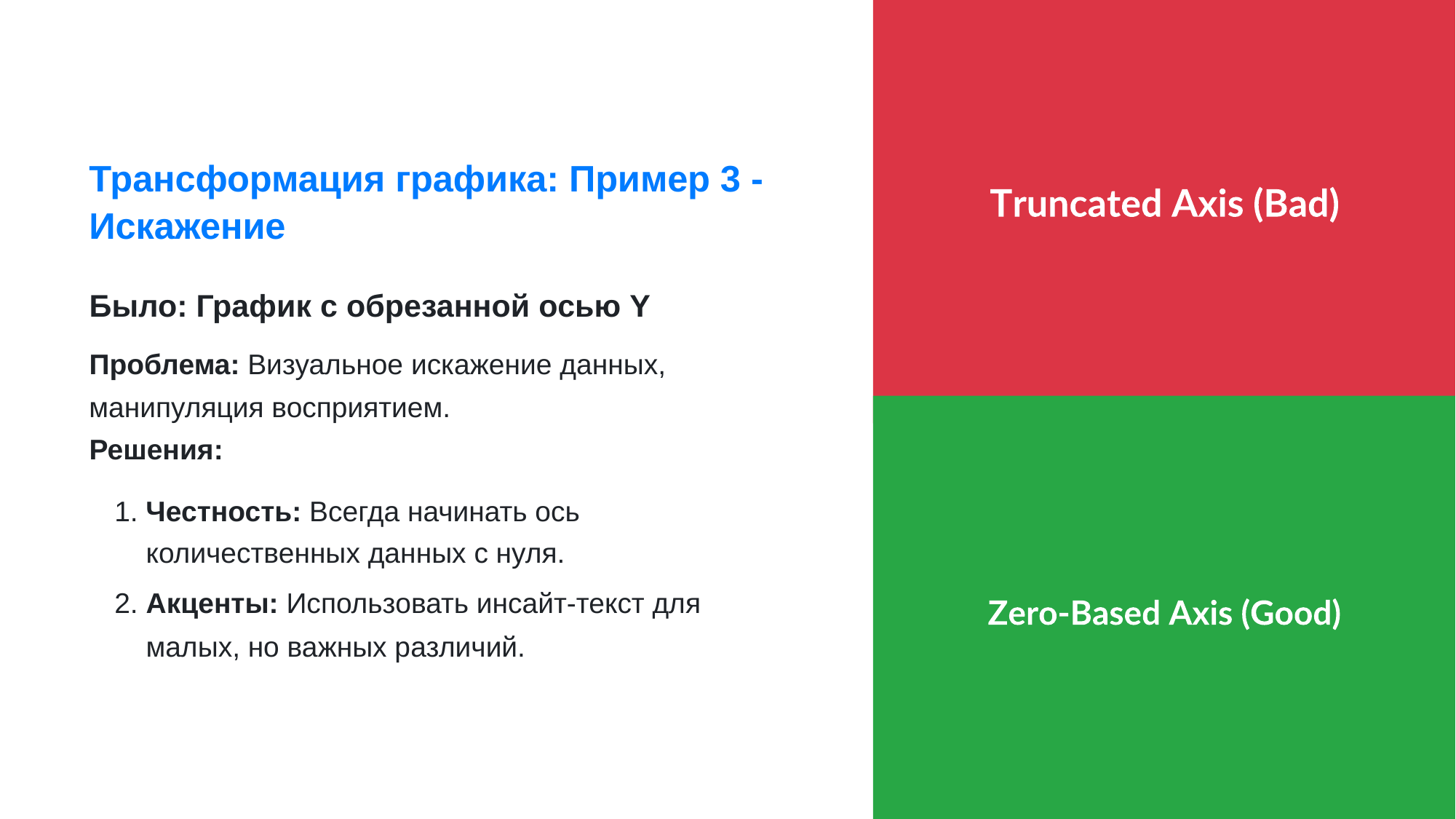

Трансформация графика: Пример 3 -

Искажение
Было: График с обрезанной осью Y
Проблема: Визуальное искажение данных,
манипуляция восприятием.

Решения:
1. Честность: Всегда начинать ось
количественных данных с нуля.
2. Акценты: Использовать инсайт-текст для

малых, но важных различий.